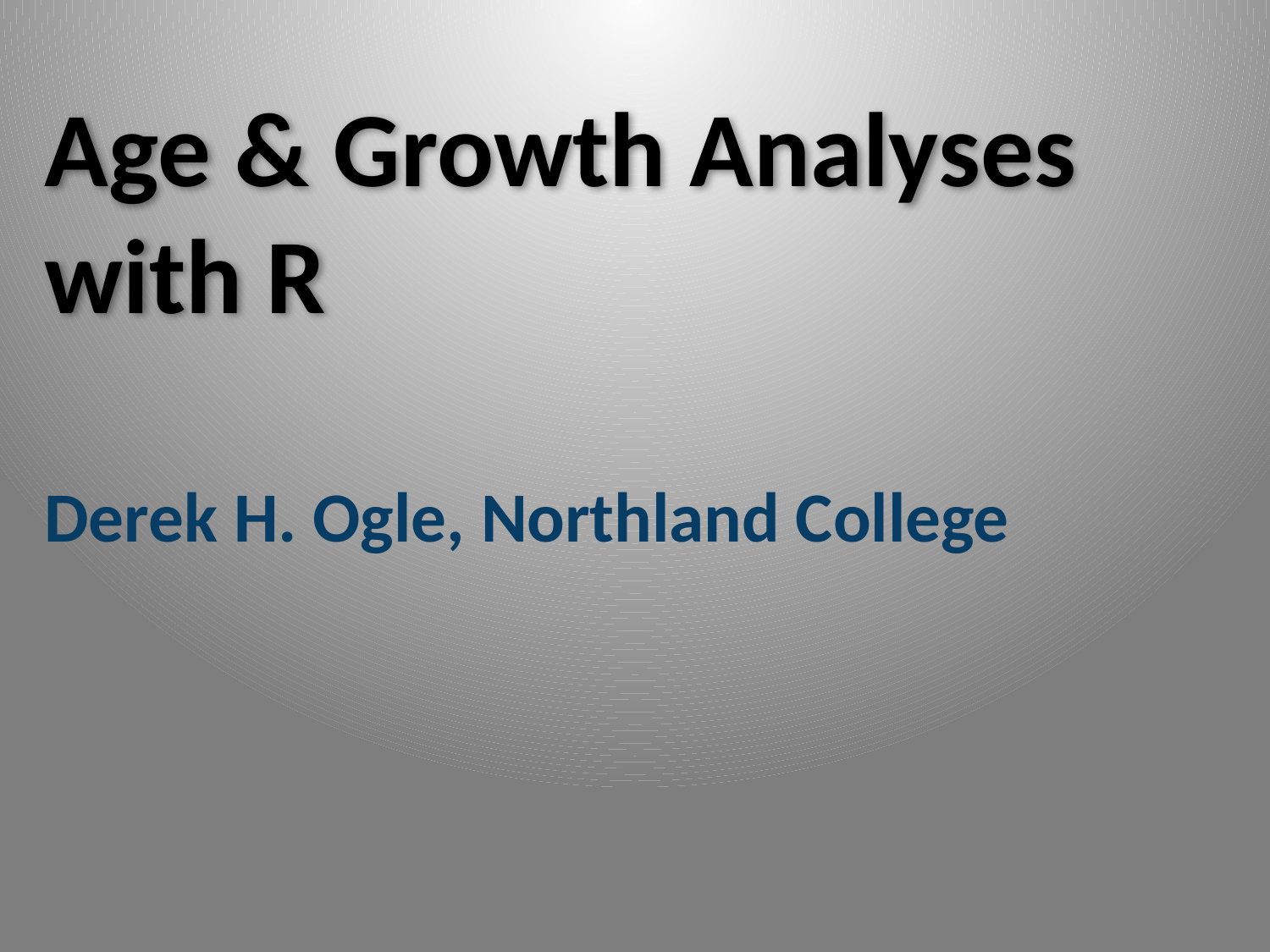

# Age & Growth Analyses with R
Derek H. Ogle, Northland College